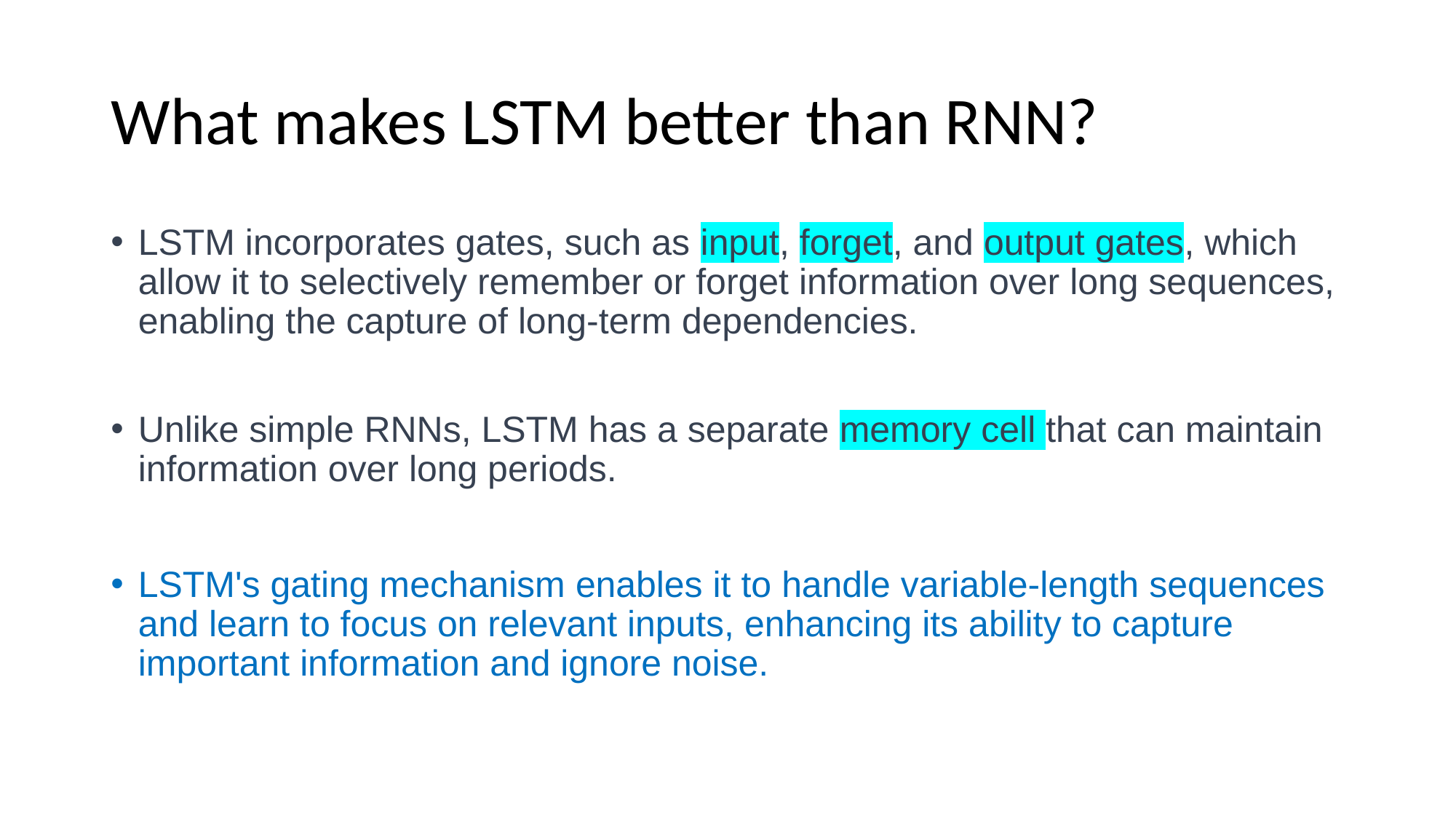

# What makes LSTM better than RNN?
LSTM incorporates gates, such as input, forget, and output gates, which allow it to selectively remember or forget information over long sequences, enabling the capture of long-term dependencies.

Unlike simple RNNs, LSTM has a separate memory cell that can maintain information over long periods.

LSTM's gating mechanism enables it to handle variable-length sequences and learn to focus on relevant inputs, enhancing its ability to capture important information and ignore noise.